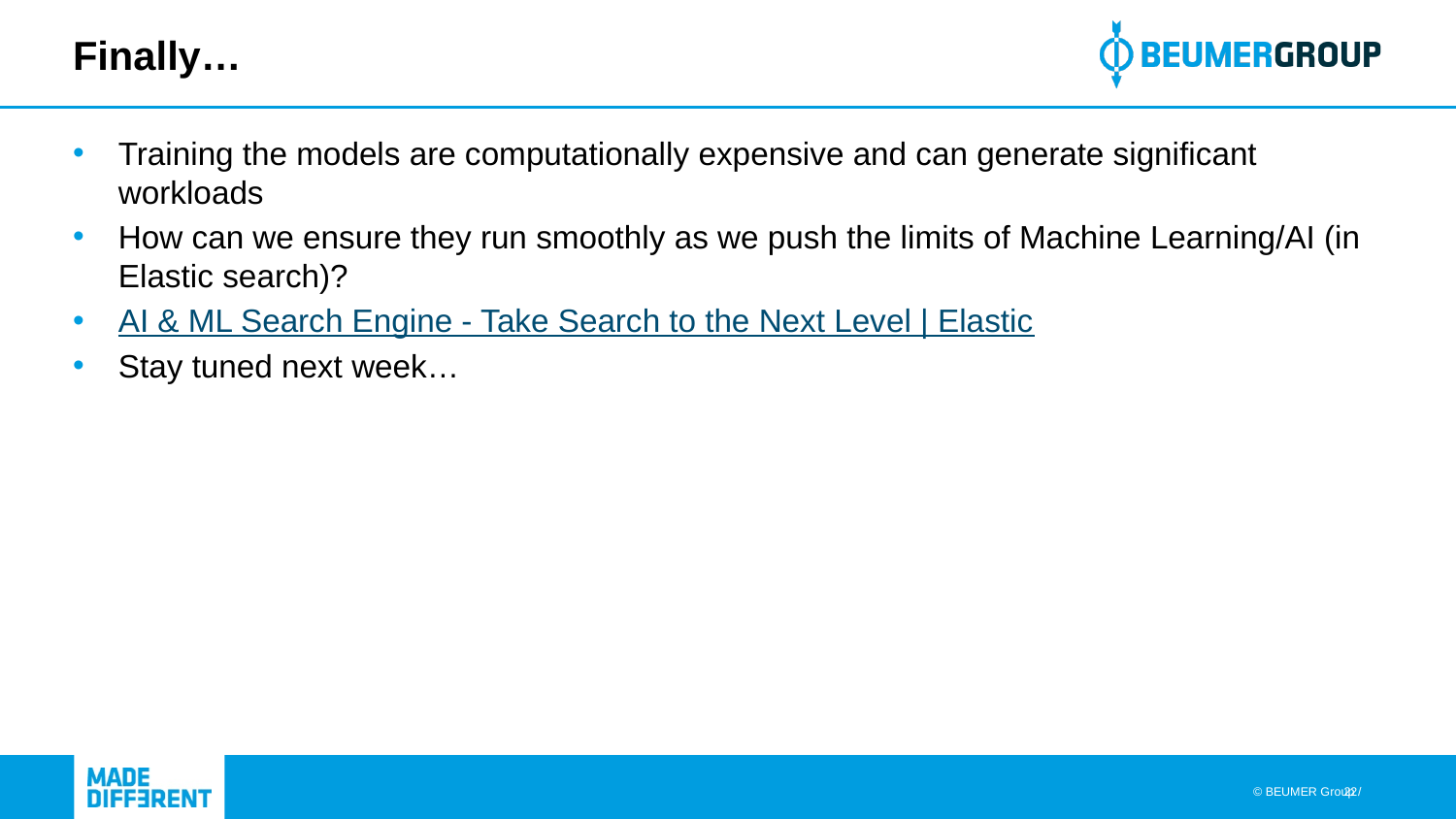

# Finally…
Training the models are computationally expensive and can generate significant workloads
How can we ensure they run smoothly as we push the limits of Machine Learning/AI (in Elastic search)?
AI & ML Search Engine - Take Search to the Next Level | Elastic
Stay tuned next week…